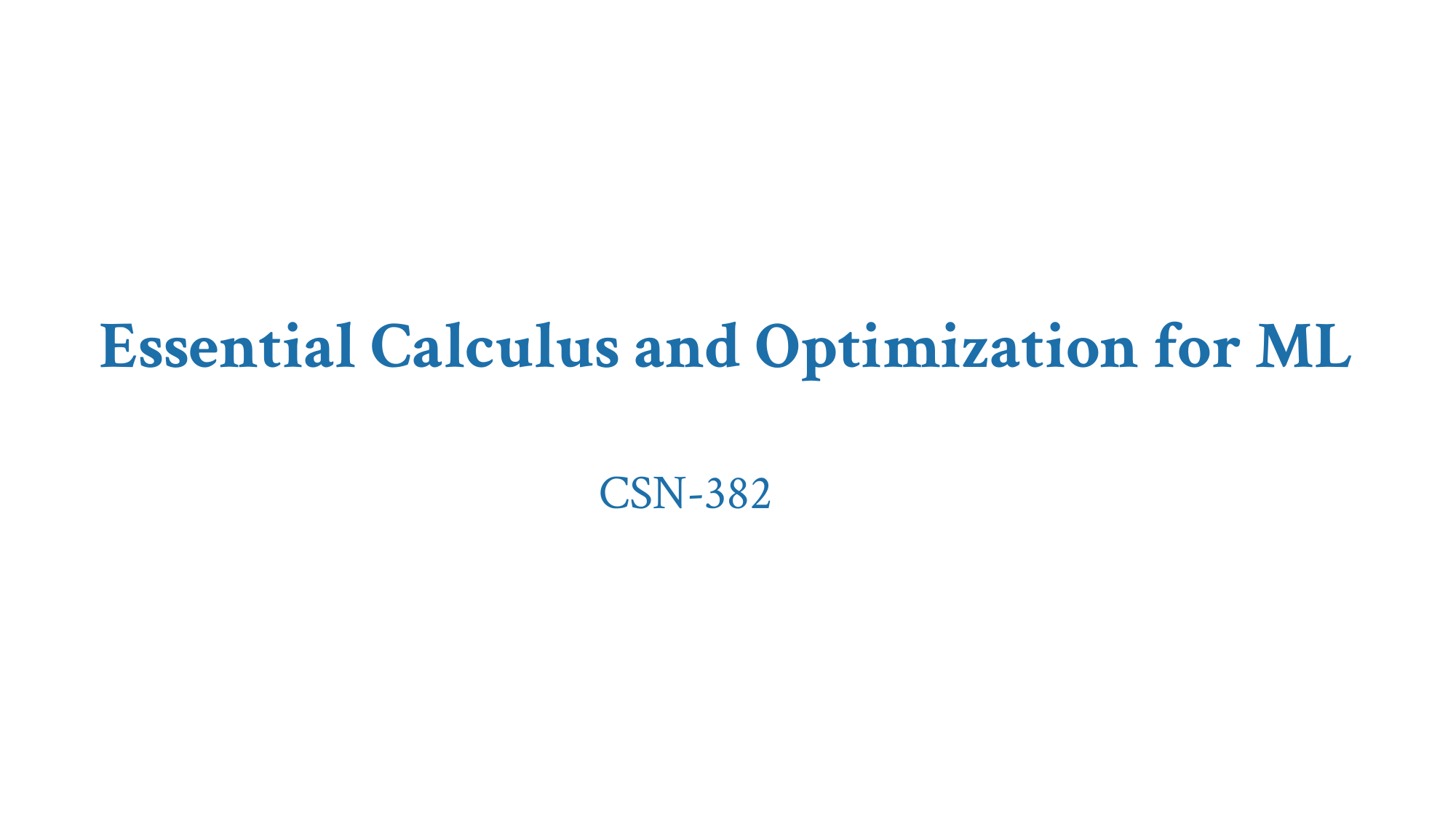

# Essential Calculus and Optimization for ML
CSN-382